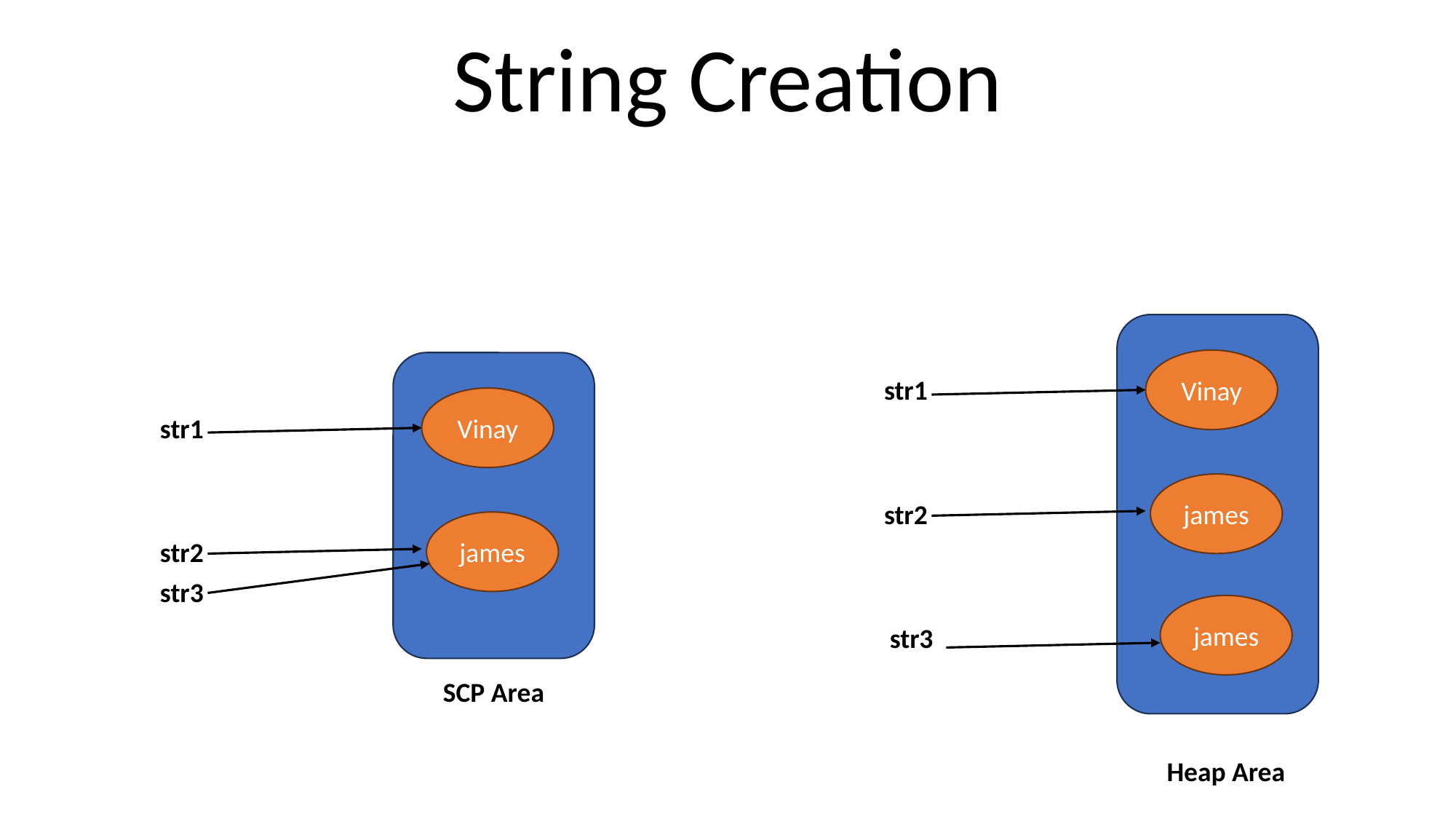

# String Creation

Vinay

str1
Vinay
str1
james
str2
james
str2
str3
james
str3
SCP Area
Heap Area